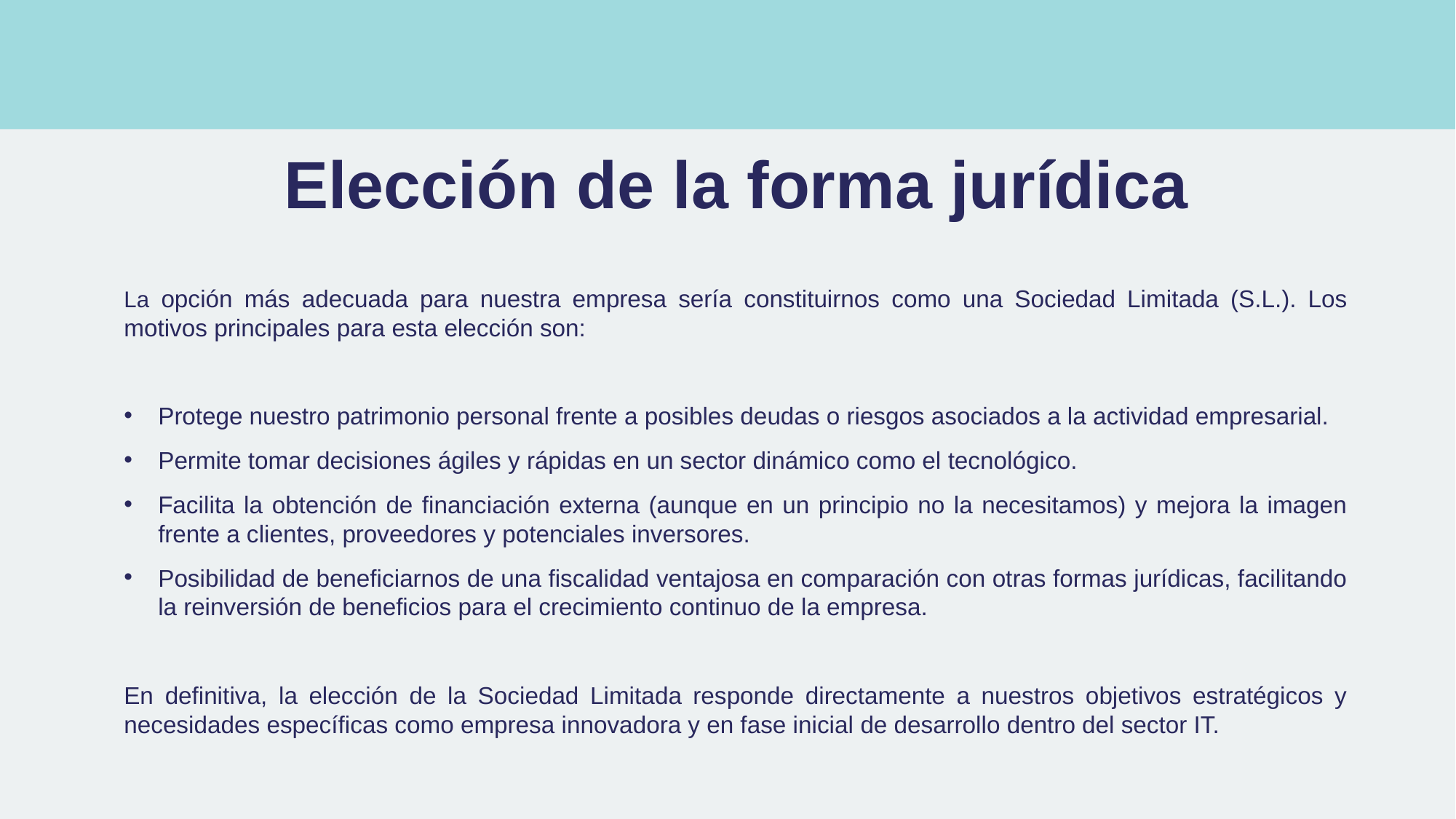

# Elección de la forma jurídica
La opción más adecuada para nuestra empresa sería constituirnos como una Sociedad Limitada (S.L.). Los motivos principales para esta elección son:

Protege nuestro patrimonio personal frente a posibles deudas o riesgos asociados a la actividad empresarial.
Permite tomar decisiones ágiles y rápidas en un sector dinámico como el tecnológico.
Facilita la obtención de financiación externa (aunque en un principio no la necesitamos) y mejora la imagen frente a clientes, proveedores y potenciales inversores.
Posibilidad de beneficiarnos de una fiscalidad ventajosa en comparación con otras formas jurídicas, facilitando la reinversión de beneficios para el crecimiento continuo de la empresa.

En definitiva, la elección de la Sociedad Limitada responde directamente a nuestros objetivos estratégicos y necesidades específicas como empresa innovadora y en fase inicial de desarrollo dentro del sector IT.